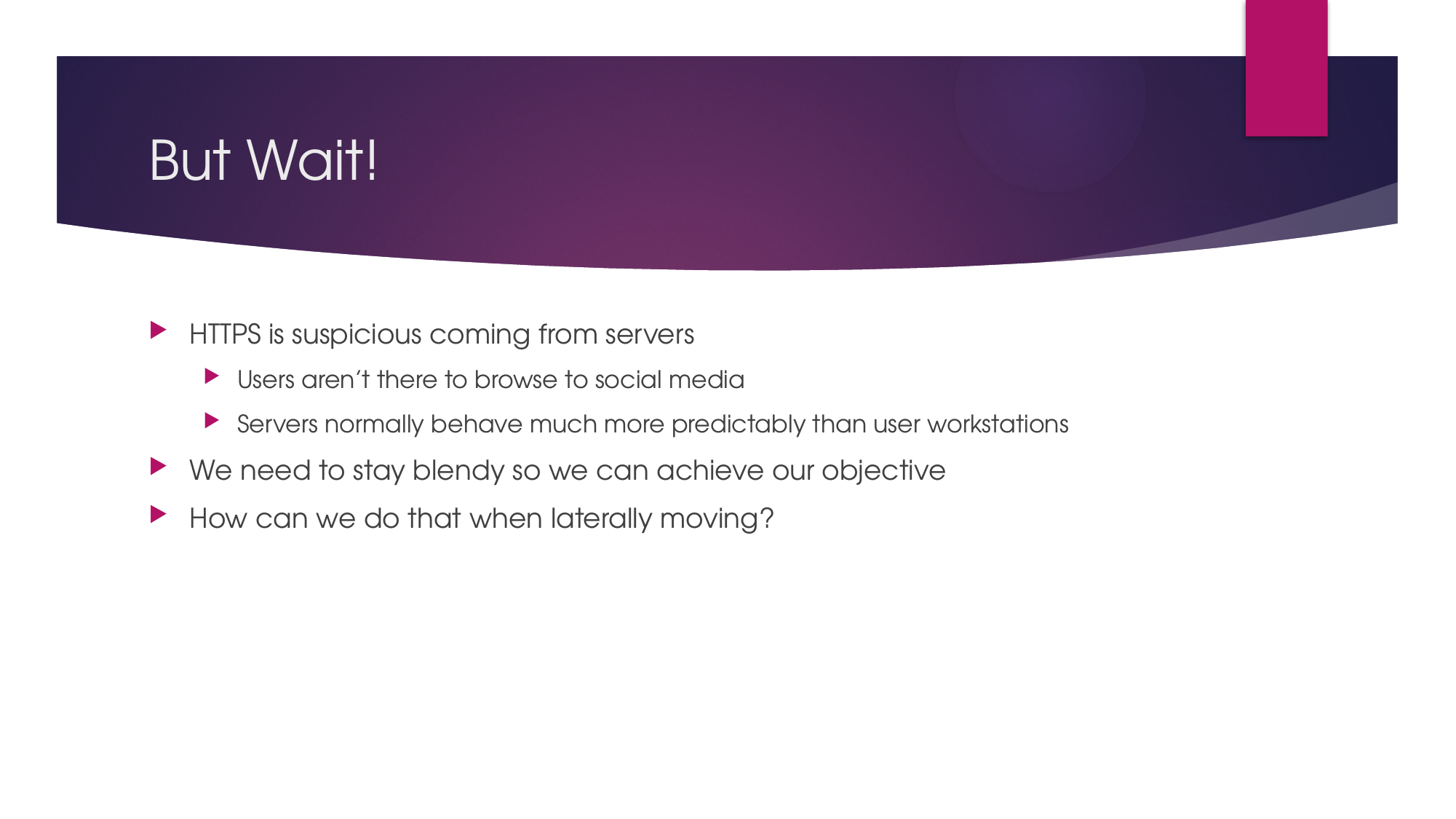

# But Wait!
HTTPS is suspicious coming from servers
Users aren’t there to browse to social media
Servers normally behave much more predictably than user workstations
We need to stay blendy so we can achieve our objective
How can we do that when laterally moving?